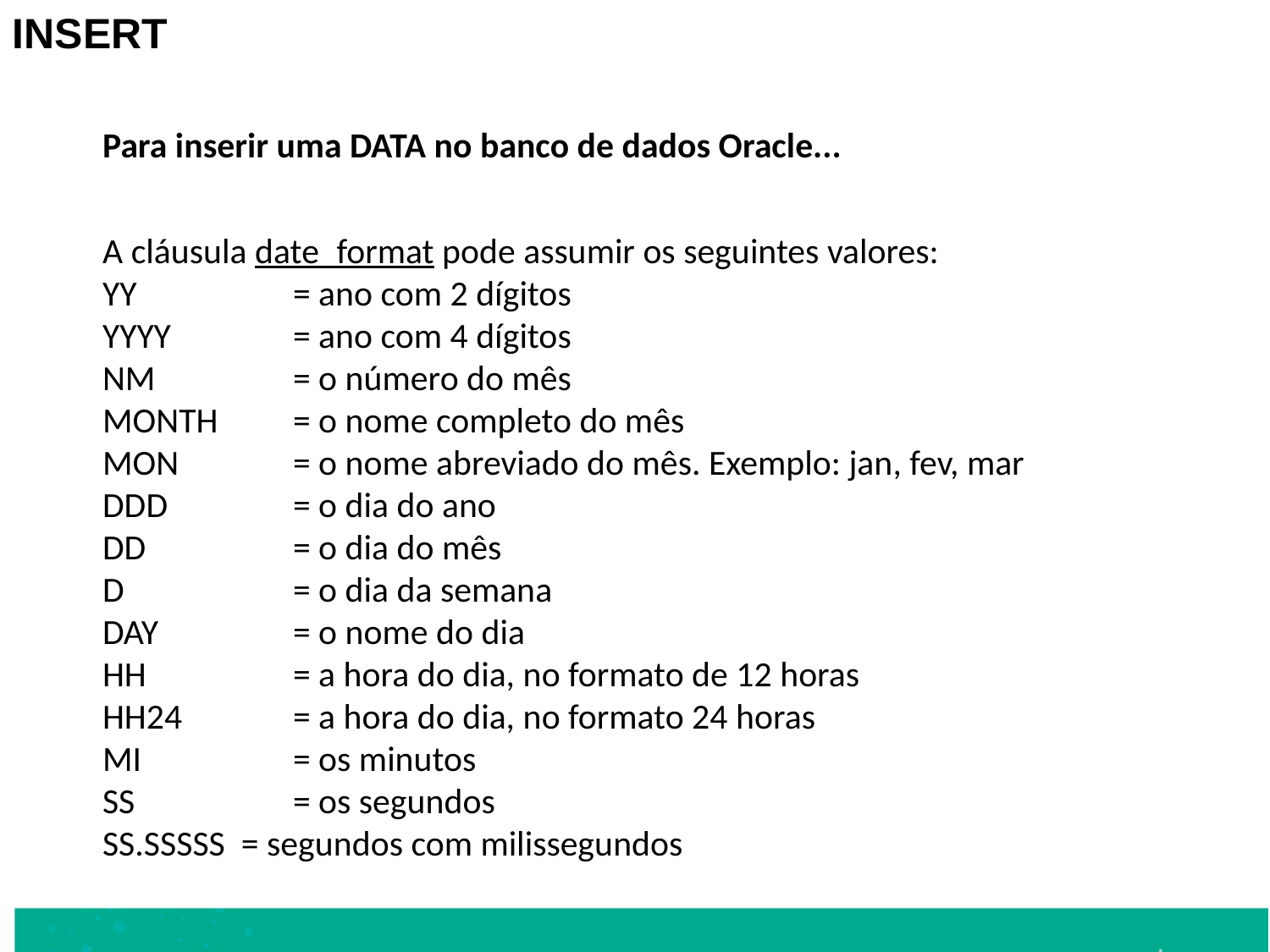

INSERT
Para inserir uma DATA no banco de dados Oracle...

A cláusula date_format pode assumir os seguintes valores:
YY 		= ano com 2 dígitos
YYYY	= ano com 4 dígitos
NM		= o número do mês
MONTH	= o nome completo do mês
MON	= o nome abreviado do mês. Exemplo: jan, fev, mar
DDD	= o dia do ano
DD		= o dia do mês
D		= o dia da semana
DAY		= o nome do dia
HH		= a hora do dia, no formato de 12 horas
HH24	= a hora do dia, no formato 24 horas
MI		= os minutos
SS		= os segundos
SS.SSSSS  = segundos com milissegundos